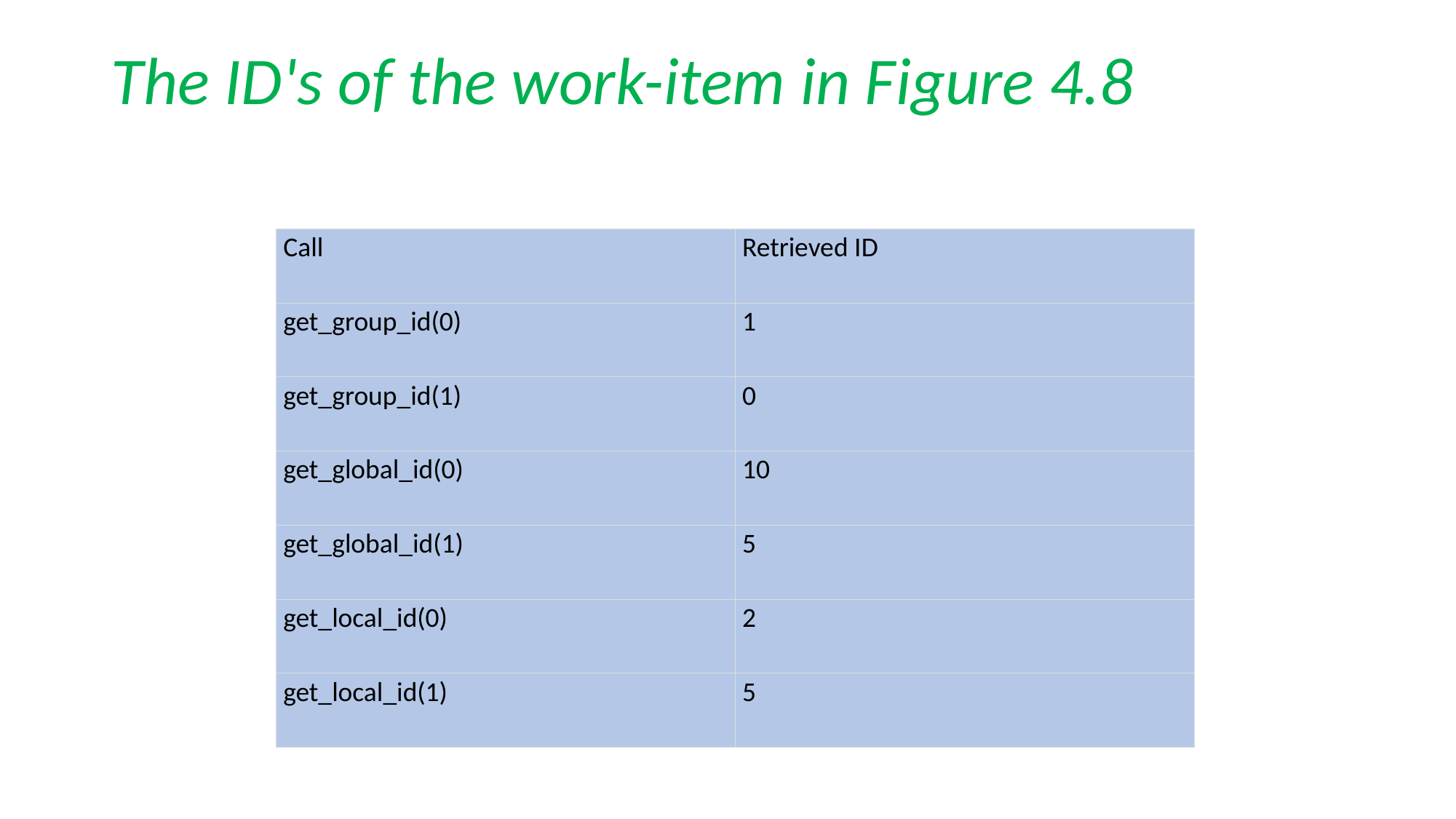

# The ID's of the work-item in Figure 4.8
| Call | Retrieved ID |
| --- | --- |
| get\_group\_id(0) | 1 |
| get\_group\_id(1) | 0 |
| get\_global\_id(0) | 10 |
| get\_global\_id(1) | 5 |
| get\_local\_id(0) | 2 |
| get\_local\_id(1) | 5 |